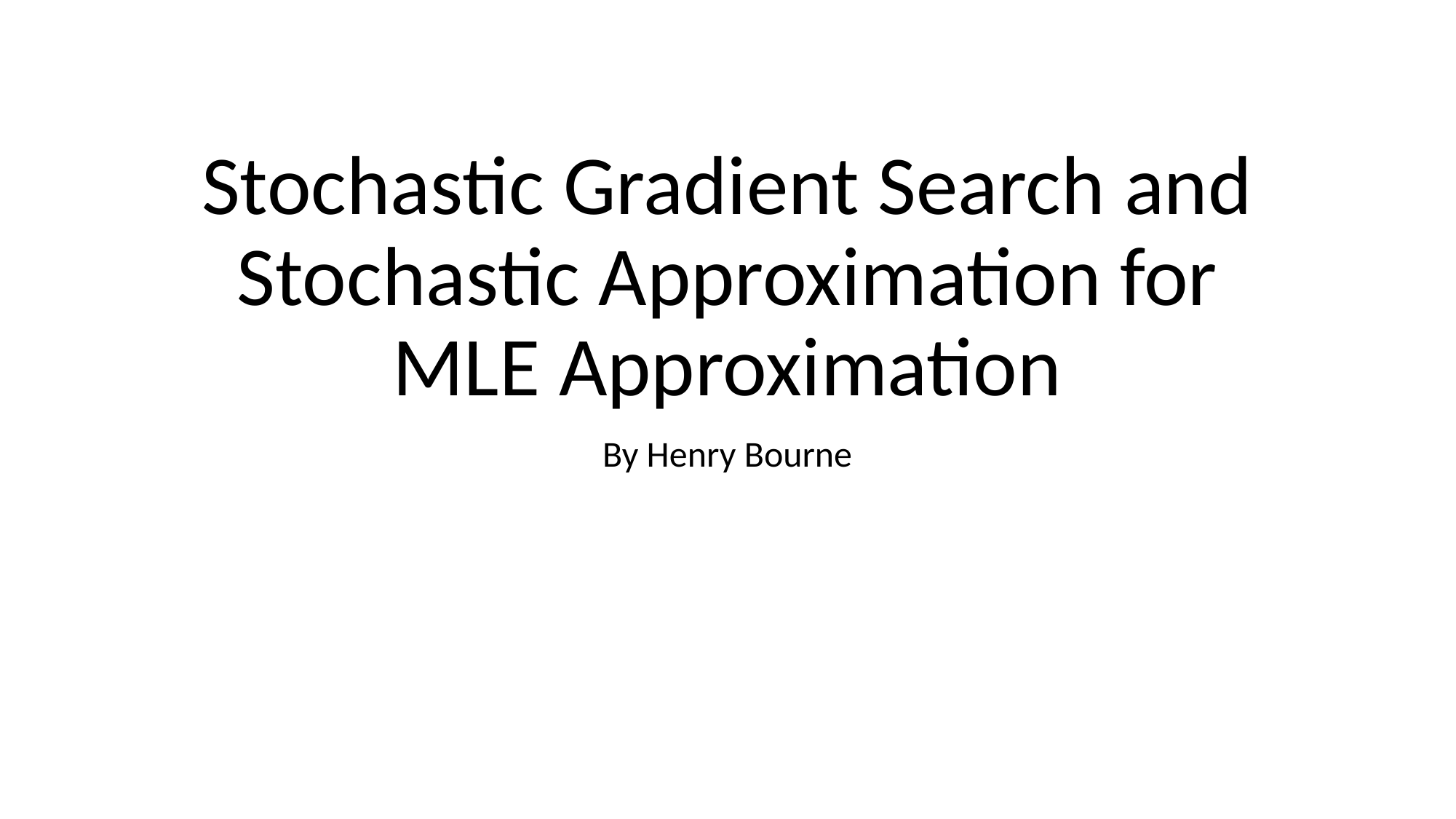

# Stochastic Gradient Search and Stochastic Approximation for MLE Approximation
By Henry Bourne